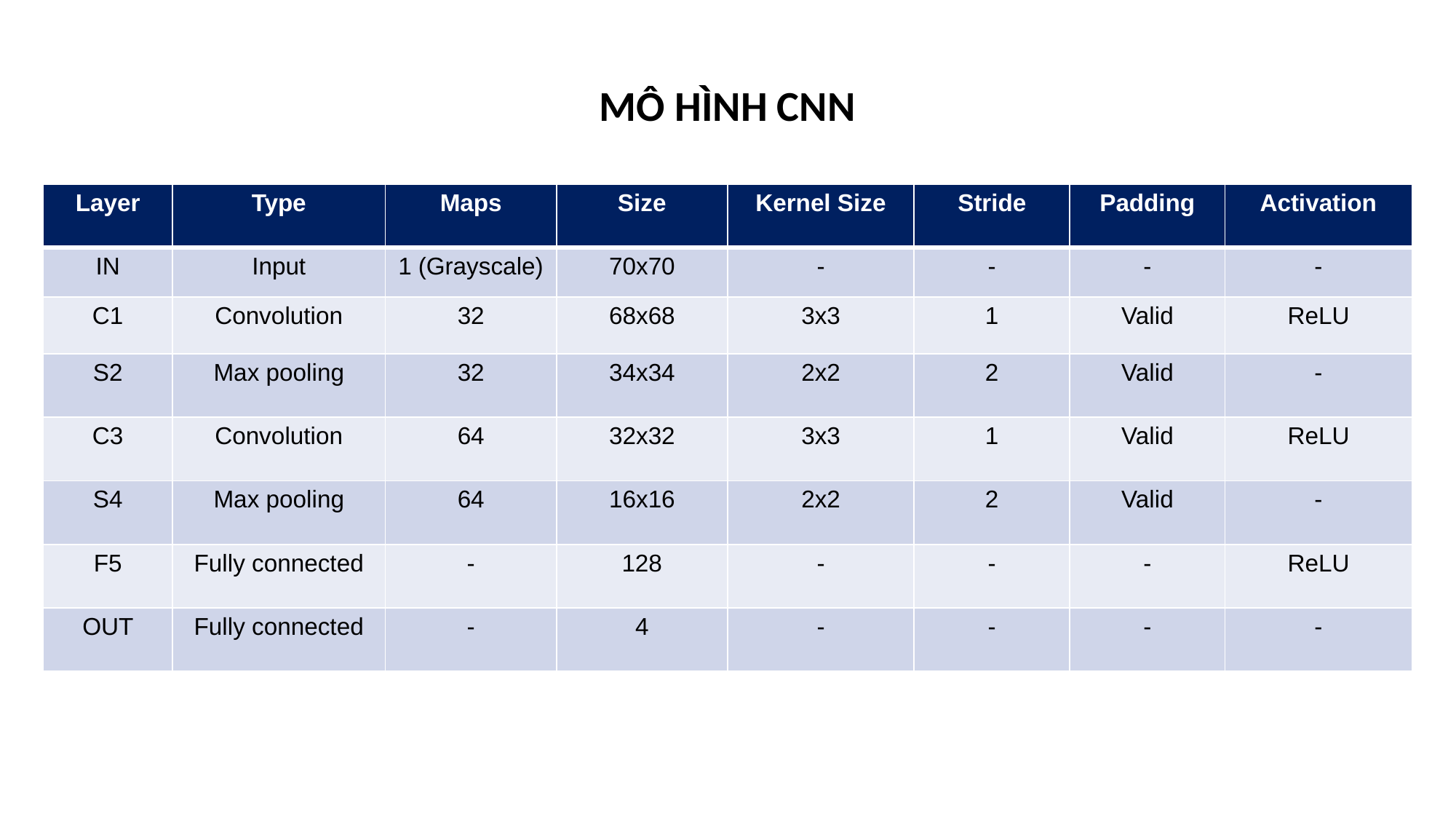

MÔ HÌNH CNN
| Layer | Type | Maps | Size | Kernel Size | Stride | Padding | Activation |
| --- | --- | --- | --- | --- | --- | --- | --- |
| IN | Input | 1 (Grayscale) | 70x70 | - | - | - | - |
| C1 | Convolution | 32 | 68x68 | 3x3 | 1 | Valid | ReLU |
| S2 | Max pooling | 32 | 34x34 | 2x2 | 2 | Valid | - |
| C3 | Convolution | 64 | 32x32 | 3x3 | 1 | Valid | ReLU |
| S4 | Max pooling | 64 | 16x16 | 2x2 | 2 | Valid | - |
| F5 | Fully connected | - | 128 | - | - | - | ReLU |
| OUT | Fully connected | - | 4 | - | - | - | - |